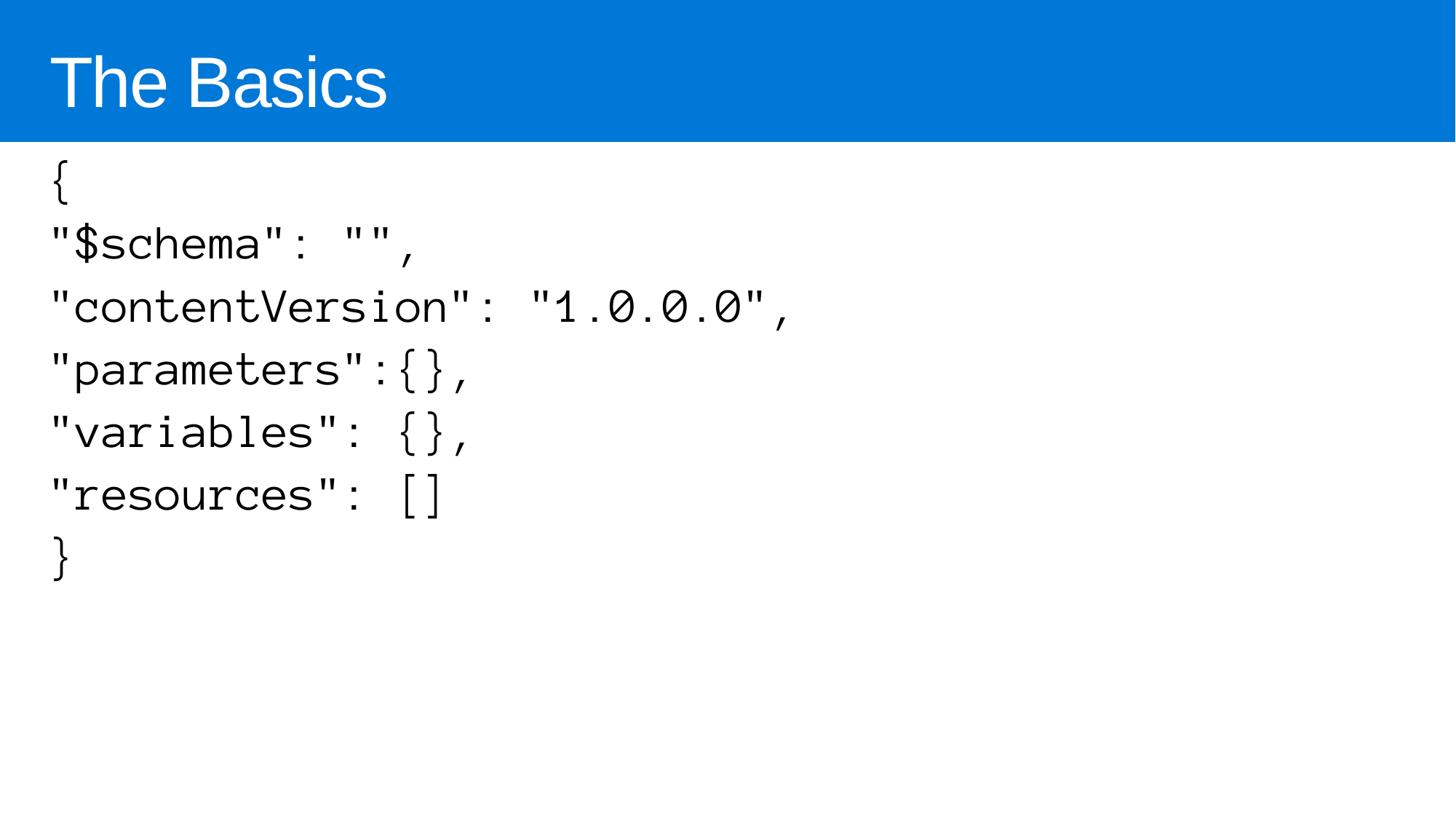

# The Basics
{
"$schema": "",
"contentVersion": "1.0.0.0",
"parameters":{},
"variables": {},
"resources": []
}